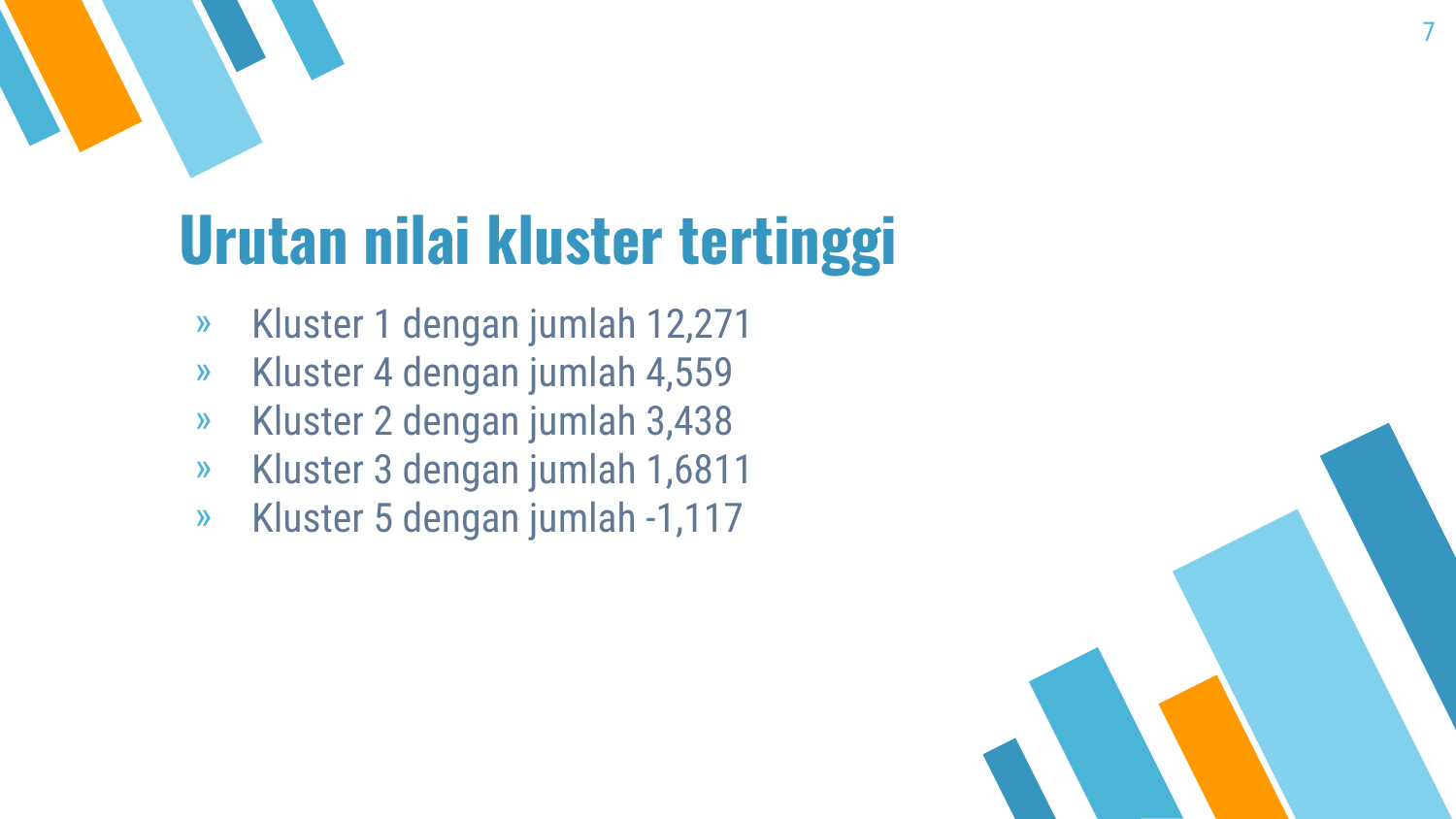

7
# Urutan nilai kluster tertinggi
Kluster 1 dengan jumlah 12,271
Kluster 4 dengan jumlah 4,559
Kluster 2 dengan jumlah 3,438
Kluster 3 dengan jumlah 1,6811
Kluster 5 dengan jumlah -1,117